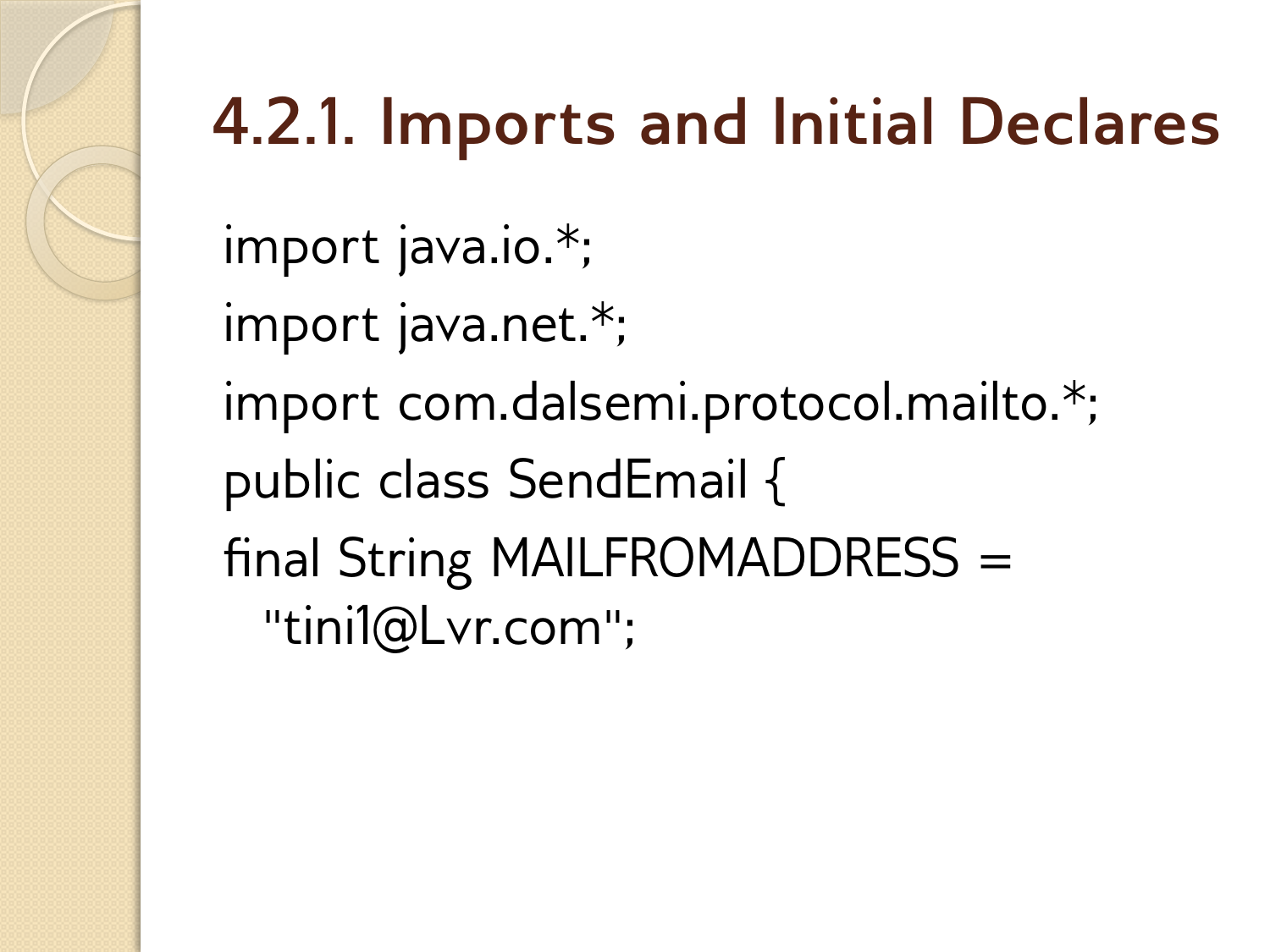

# 4.2.1. Imports and Initial Declares
import java.io.*;
import java.net.*;
import com.dalsemi.protocol.mailto.*;
public class SendEmail {
final String MAILFROMADDRESS = "tini1@Lvr.com";